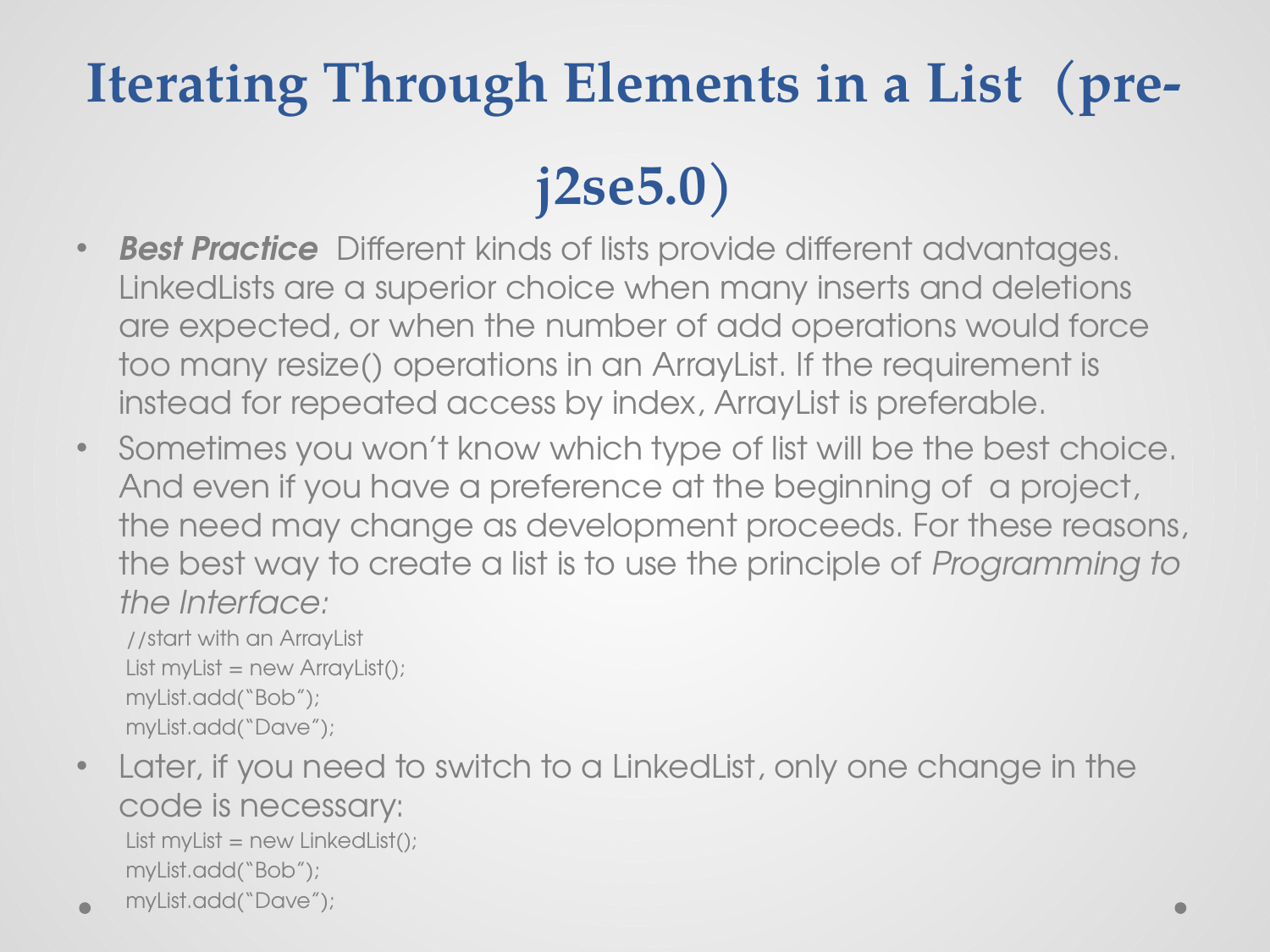

# Iterating Through Elements in a List  (pre-j2se5.0)
Best Practice  Different kinds of lists provide different advantages. LinkedLists are a superior choice when many inserts and deletions are expected, or when the number of add operations would force too many resize() operations in an ArrayList. If the requirement is instead for repeated access by index, ArrayList is preferable.
Sometimes you won’t know which type of list will be the best choice. And even if you have a preference at the beginning of  a project, the need may change as development proceeds. For these reasons, the best way to create a list is to use the principle of Programming to the Interface:
//start with an ArrayList
List myList = new ArrayList();
myList.add(“Bob”);
myList.add(“Dave”);
Later, if you need to switch to a LinkedList, only one change in the code is necessary:
List myList = new LinkedList();
myList.add(“Bob”);
myList.add(“Dave”);